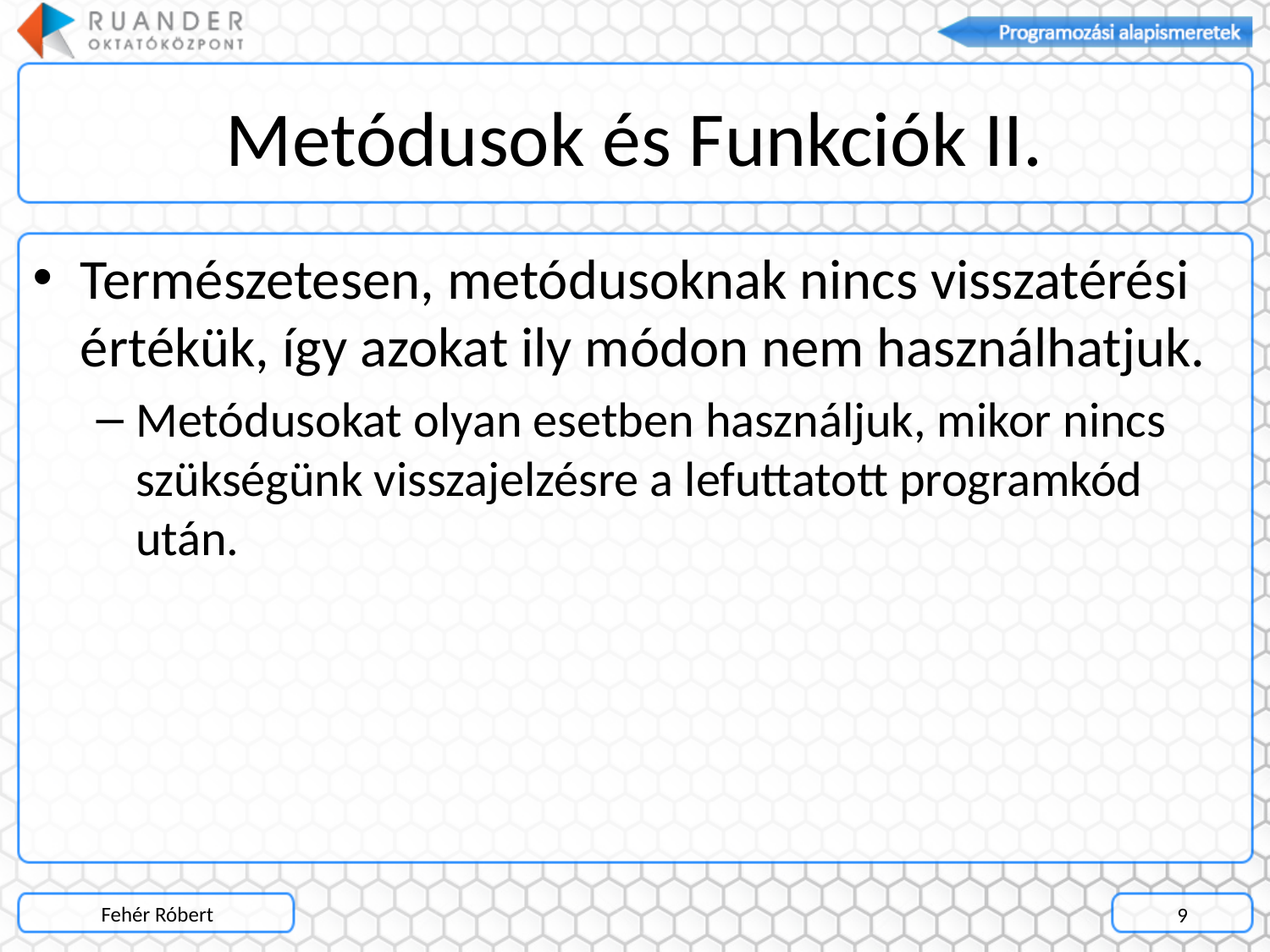

# Metódusok és Funkciók II.
Természetesen, metódusoknak nincs visszatérési értékük, így azokat ily módon nem használhatjuk.
Metódusokat olyan esetben használjuk, mikor nincs szükségünk visszajelzésre a lefuttatott programkód után.
Fehér Róbert
9